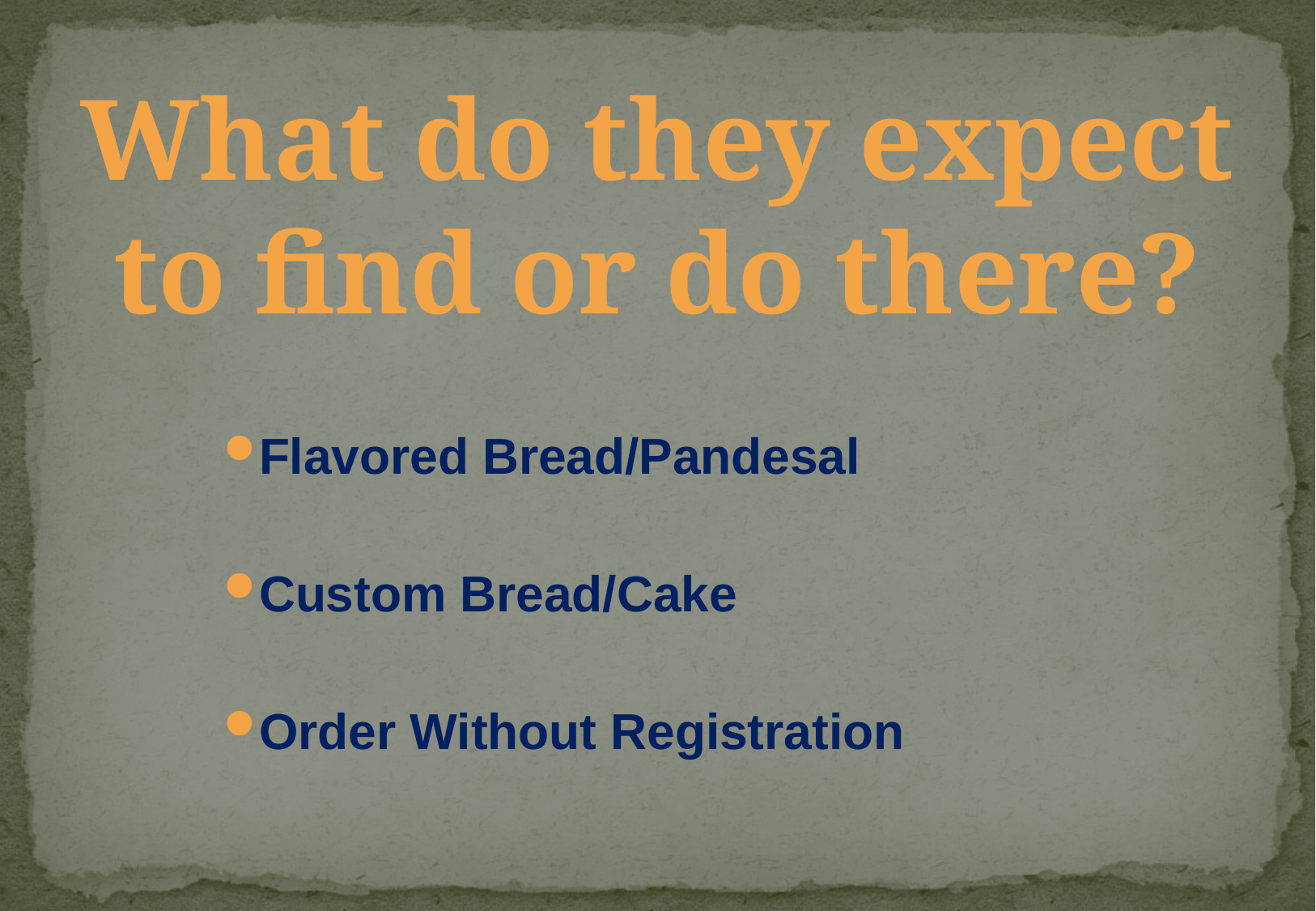

# What do they expect to find or do there?
Flavored Bread/Pandesal

Custom Bread/Cake

Order Without Registration